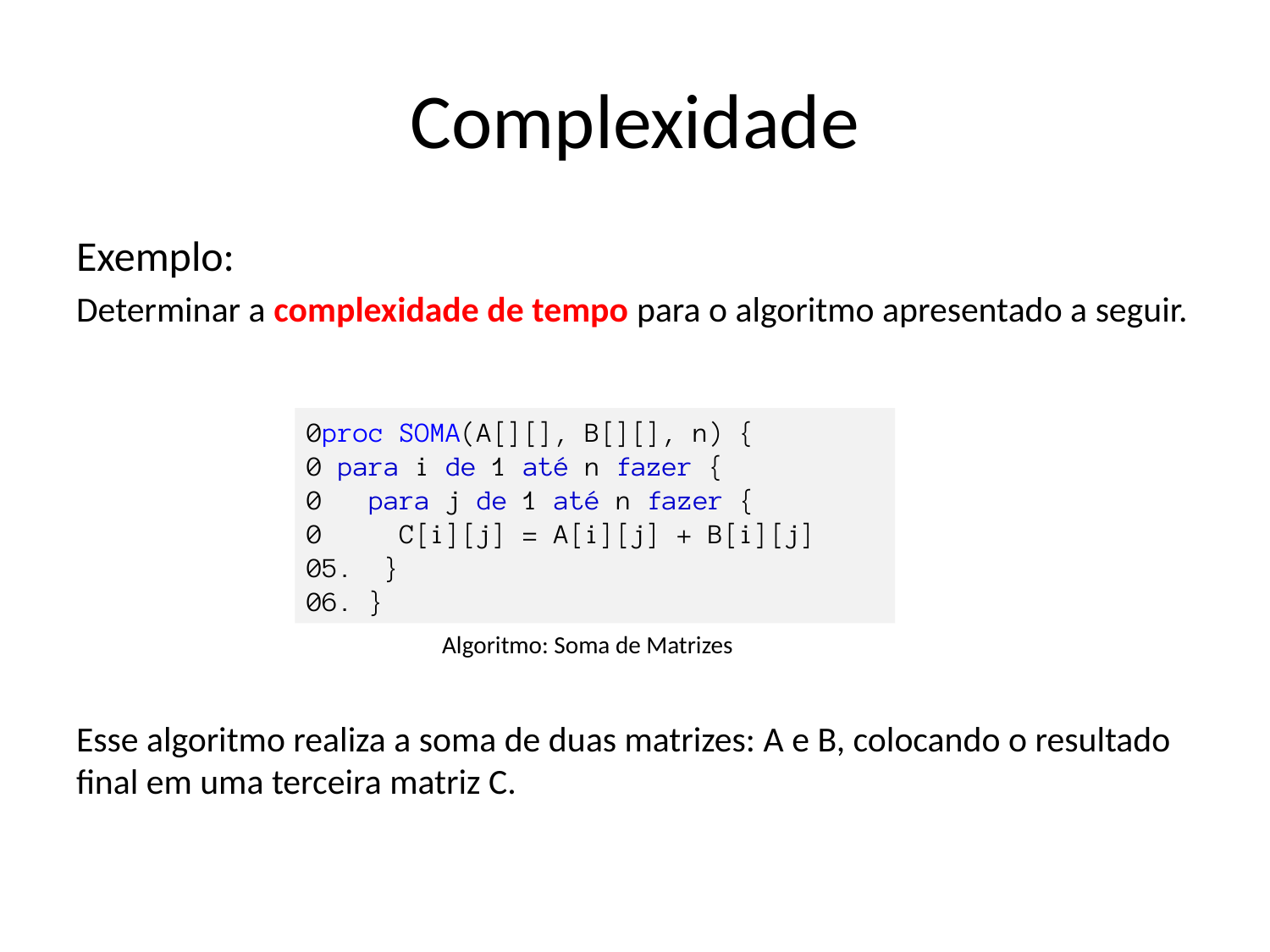

# Complexidade
Exemplo:
Determinar a complexidade de tempo para o algoritmo apresentado a seguir.

Esse algoritmo realiza a soma de duas matrizes: A e B, colocando o resultado final em uma terceira matriz C.

0proc SOMA(A[][], B[][], n) {
0 para i de 1 até n fazer {
0   para j de 1 até n fazer {
0     C[i][j] = A[i][j] + B[i][j]
05.  }
06. }
Algoritmo: Soma de Matrizes